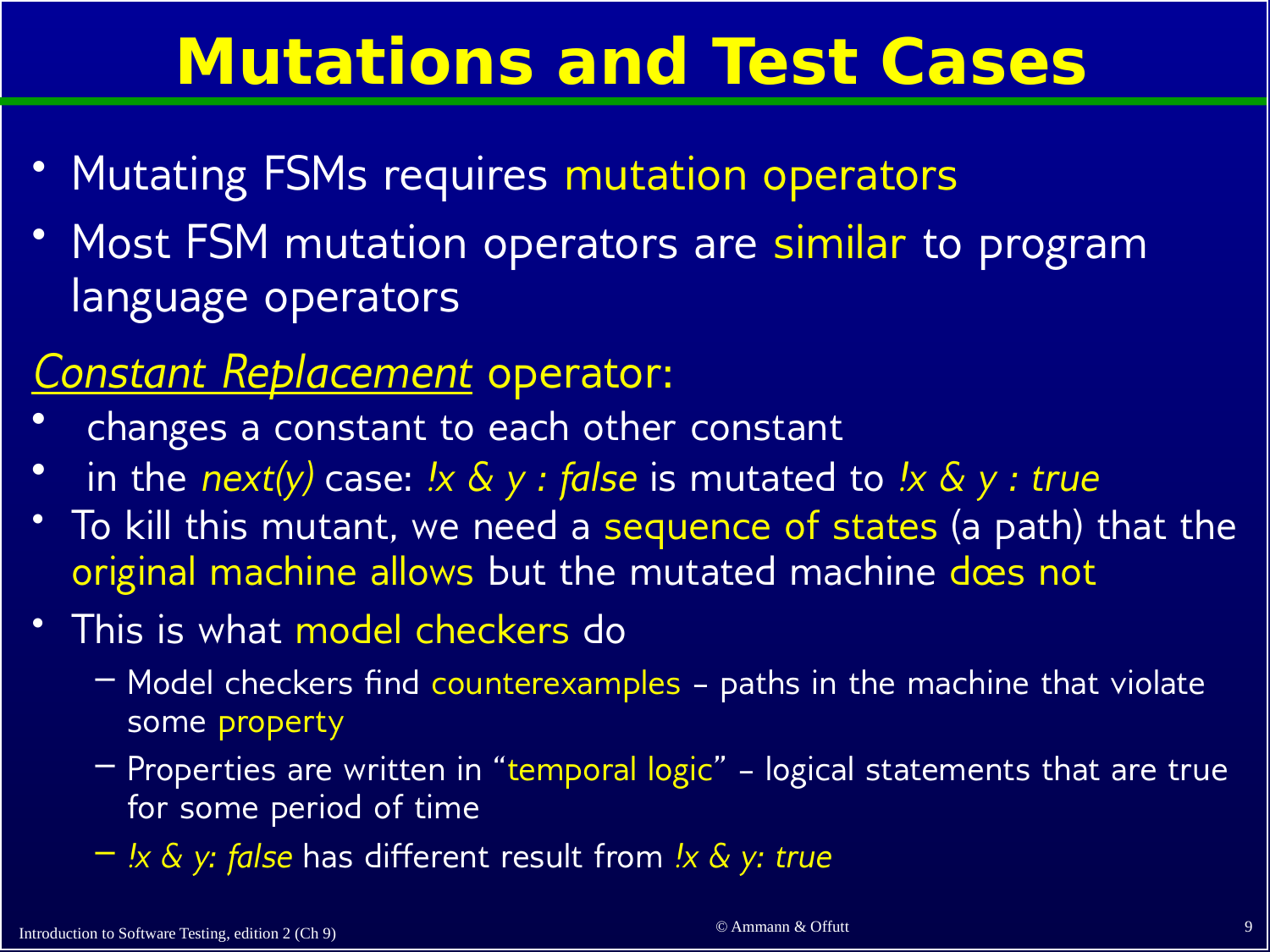

# Mutations and Test Cases
Mutating FSMs requires mutation operators
Most FSM mutation operators are similar to program language operators
Constant Replacement operator:
  changes a constant to each other constant
  in the next(y) case: !x & y : false is mutated to !x & y : true
To kill this mutant, we need a sequence of states (a path) that the original machine allows but the mutated machine does not
This is what model checkers do
Model checkers find counterexamples – paths in the machine that violate some property
Properties are written in “temporal logic” – logical statements that are true for some period of time
!x & y: false has different result from !x & y: true
9
© Ammann & Offutt
Introduction to Software Testing, edition 2 (Ch 9)